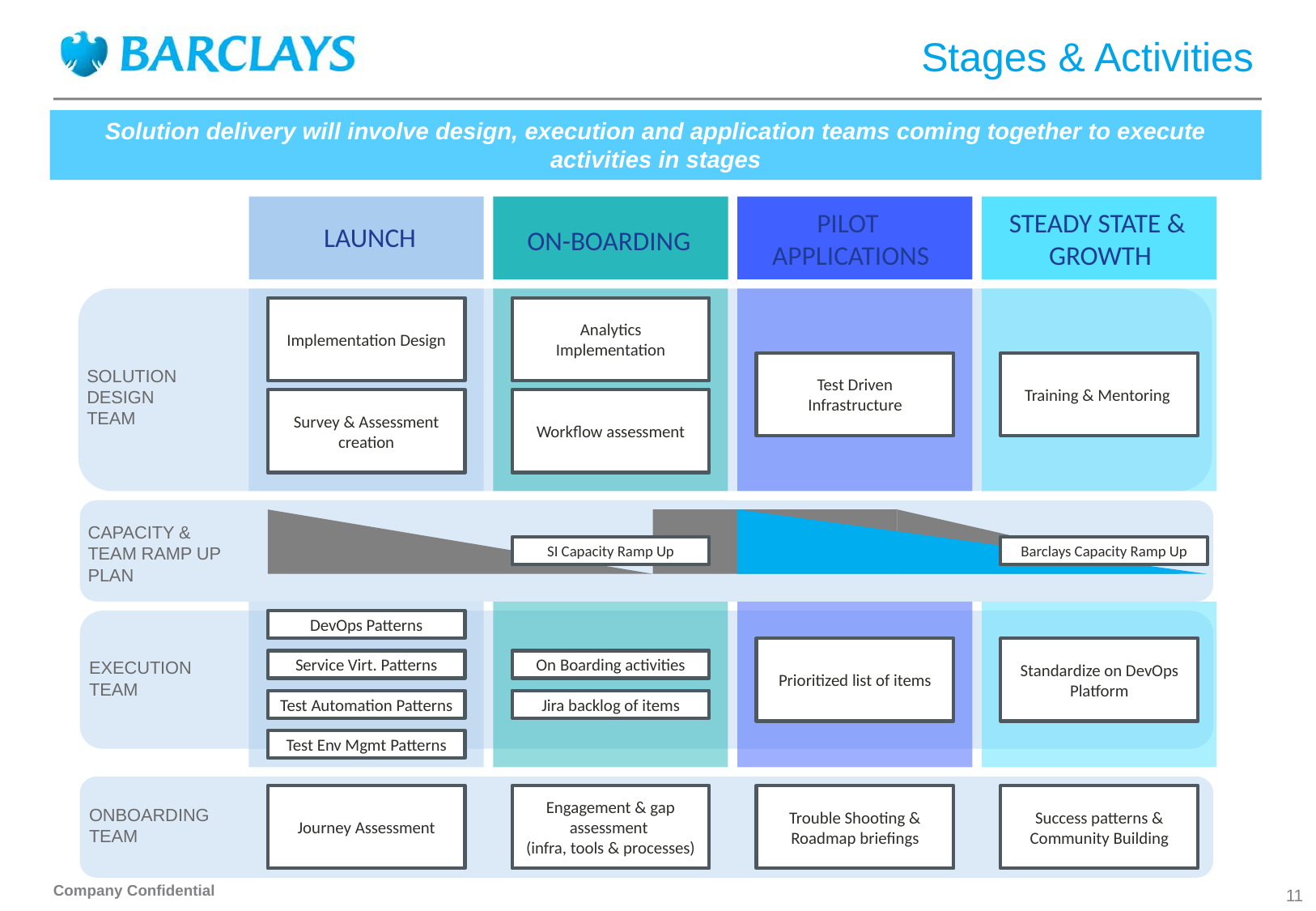

Stages & Activities
Solution delivery will involve design, execution and application teams coming together to execute activities in stages

PILOT
APPLICATIONS
STEADY STATE &
GROWTH
LAUNCH
ON-BOARDING

Implementation Design
Analytics Implementation
Test Driven Infrastructure
Training & Mentoring
SOLUTION
DESIGN
TEAM
Survey & Assessment creation
Workflow assessment

Capacity & Team Ramp up plan
SI Capacity Ramp Up
Barclays Capacity Ramp Up

DevOps Patterns
Prioritized list of items
Standardize on DevOps Platform
Service Virt. Patterns
On Boarding activities
Execution
TEAM
Test Automation Patterns
Jira backlog of items
Test Env Mgmt Patterns

Engagement & gap assessment
(infra, tools & processes)
Trouble Shooting & Roadmap briefings
Success patterns & Community Building
Journey Assessment
Onboarding Team